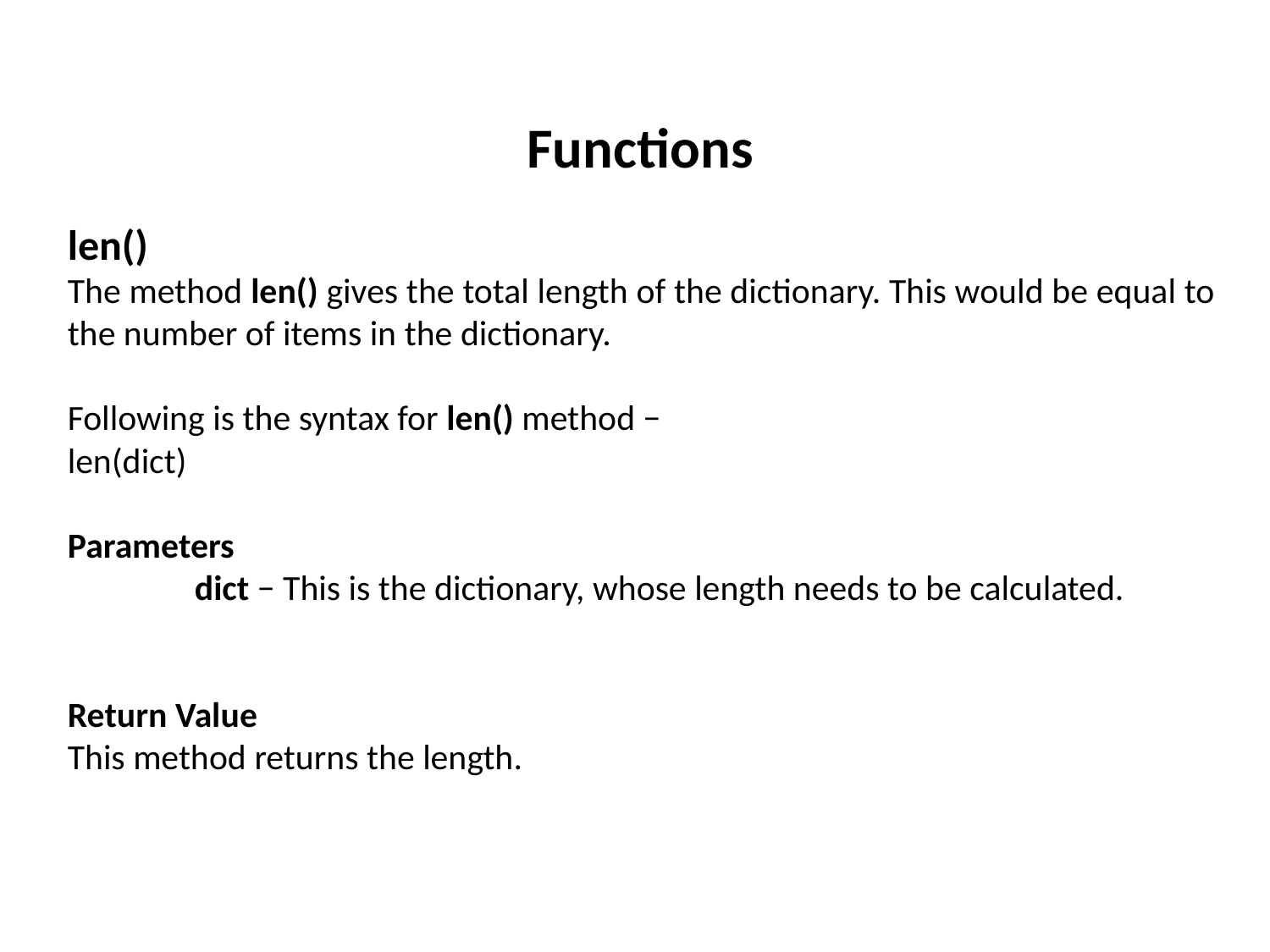

Functions
len()
The method len() gives the total length of the dictionary. This would be equal to the number of items in the dictionary.

Following is the syntax for len() method −
len(dict)

Parameters
	dict − This is the dictionary, whose length needs to be calculated.

Return Value
This method returns the length.